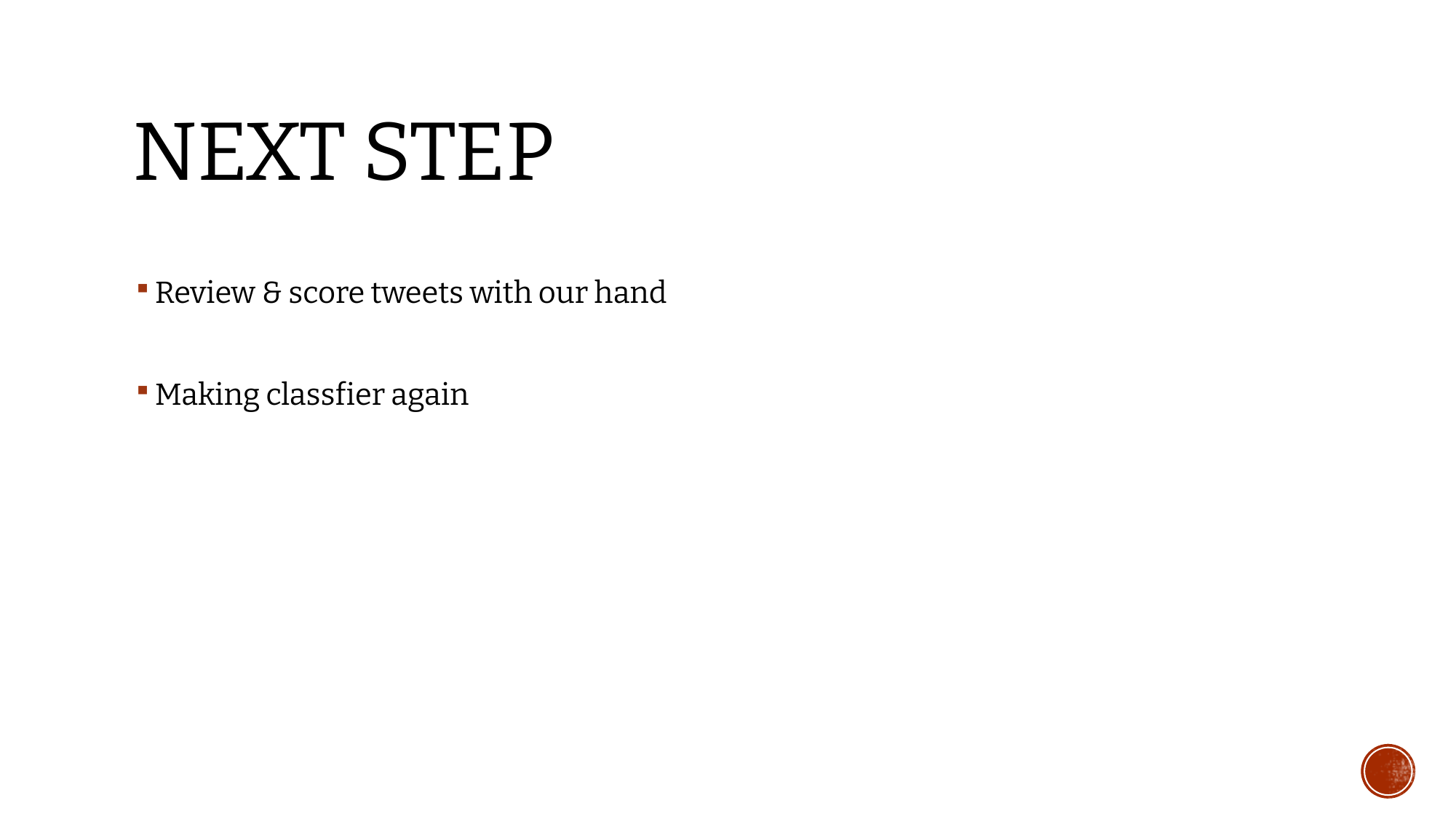

# Next step

Review & score tweets with our hand

Making classfier again